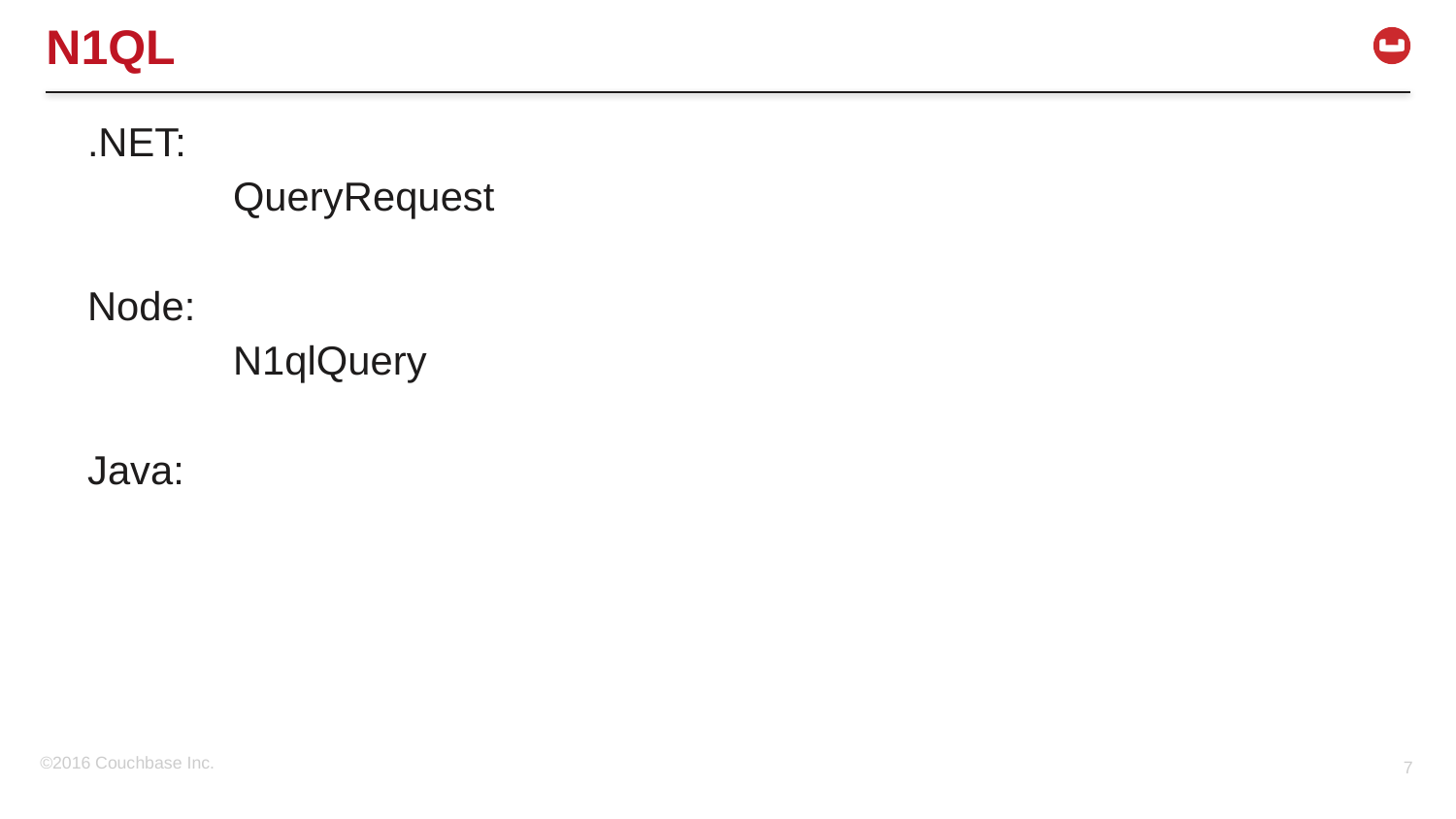

# N1QL
.NET:
	QueryRequest

Node:
	N1qlQuery

Java: